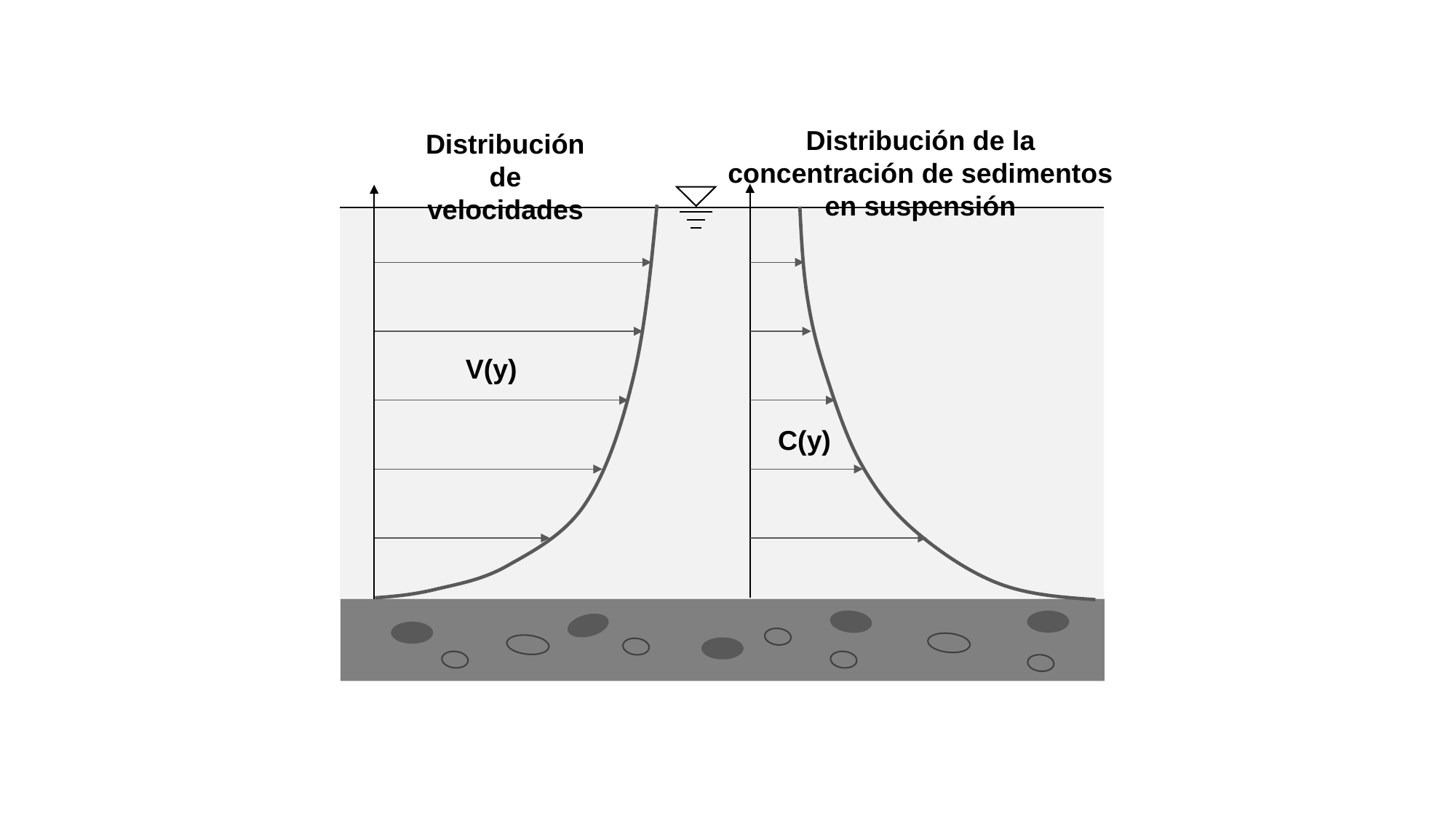

Distribución de la concentración de sedimentos en suspensión
Distribución de velocidades

V(y)
C(y)